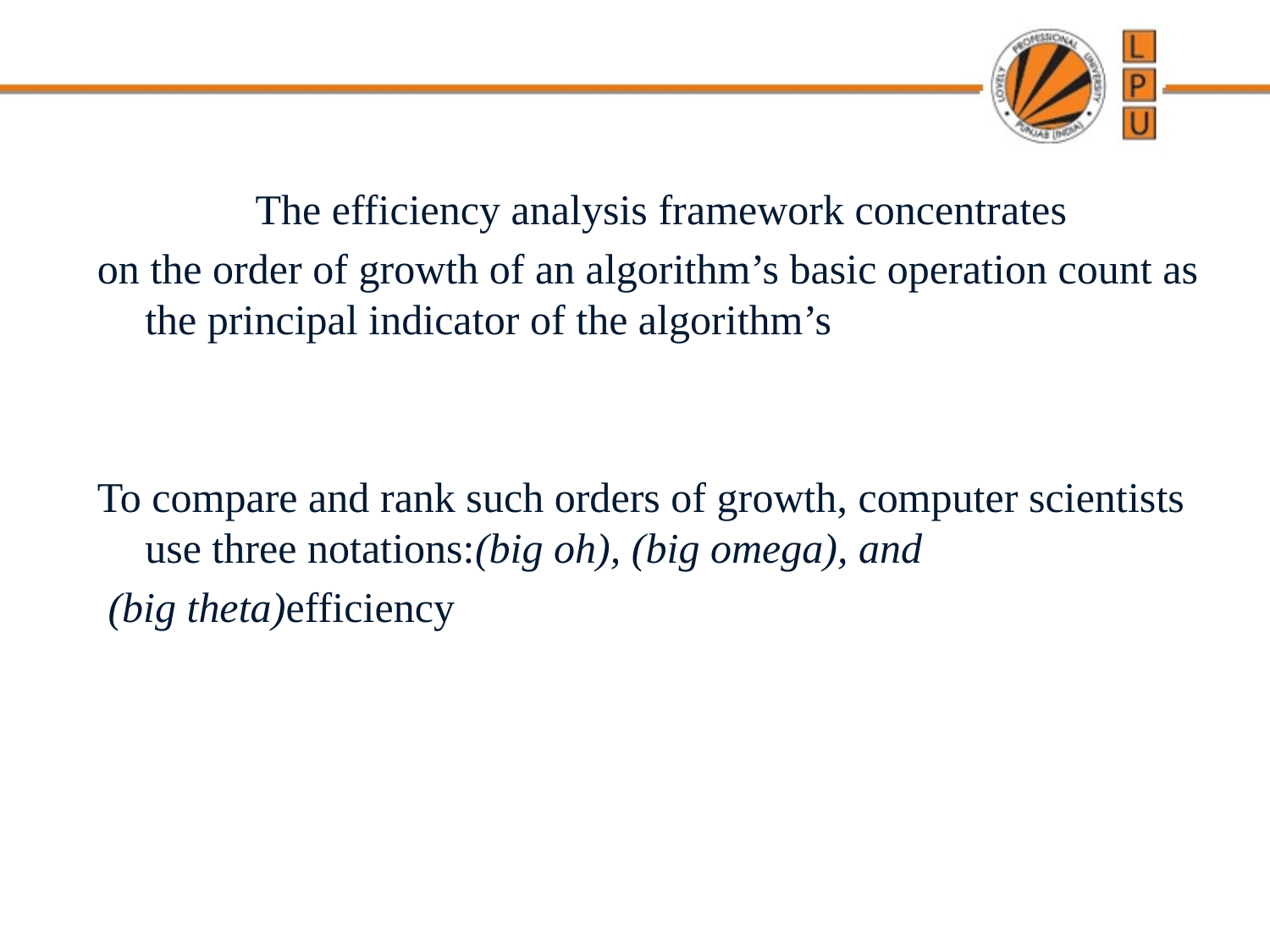

The efficiency analysis framework concentrates
on the order of growth of an algorithm’s basic operation count as the principal indicator of the algorithm’s

To compare and rank such orders of growth, computer scientists use three notations:(big oh), (big omega), and
 (big theta)efficiency